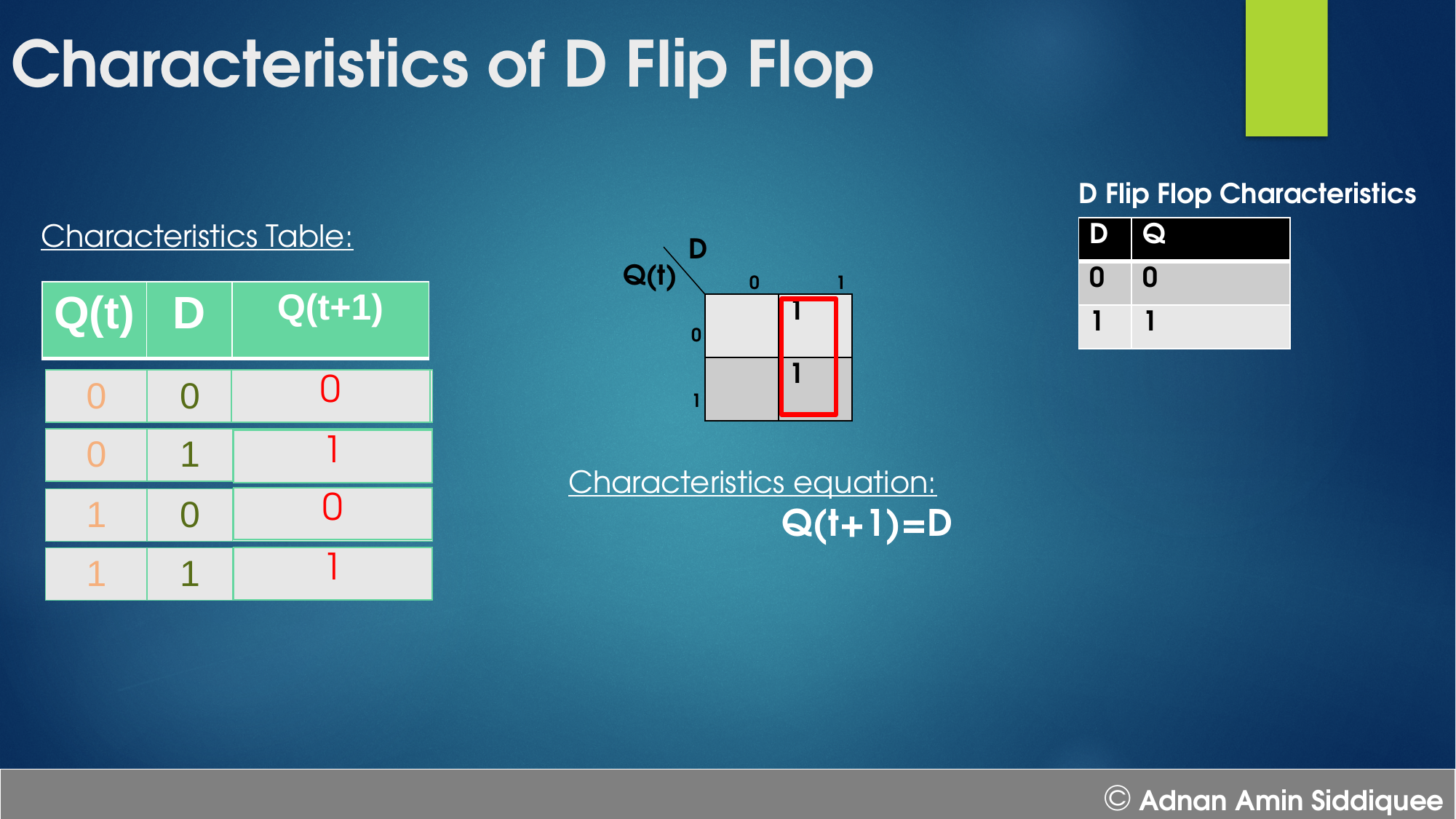

# Characteristics of D Flip Flop
D Flip Flop Characteristics
Characteristics Table:

| D | Q |
| --- | --- |
| 0 | 0 |
| 1 | 1 |
D
Q(t)
 0               1
| Q(t) | D | Q(t+1) |
| --- | --- | --- |
|  | 1 |
| --- | --- |
|  | 1 |

0

1
| 0 | 0 |  |
| --- | --- | --- |
| 0 |
| --- |
| 0 | 1 |  |
| --- | --- | --- |
| 1 |
| --- |
Characteristics equation:
                     Q(t+1)=D
| 0 |
| --- |
| 1 | 0 |  |
| --- | --- | --- |
| 1 |
| --- |
| 1 | 1 |  |
| --- | --- | --- |
© Adnan Amin Siddiquee